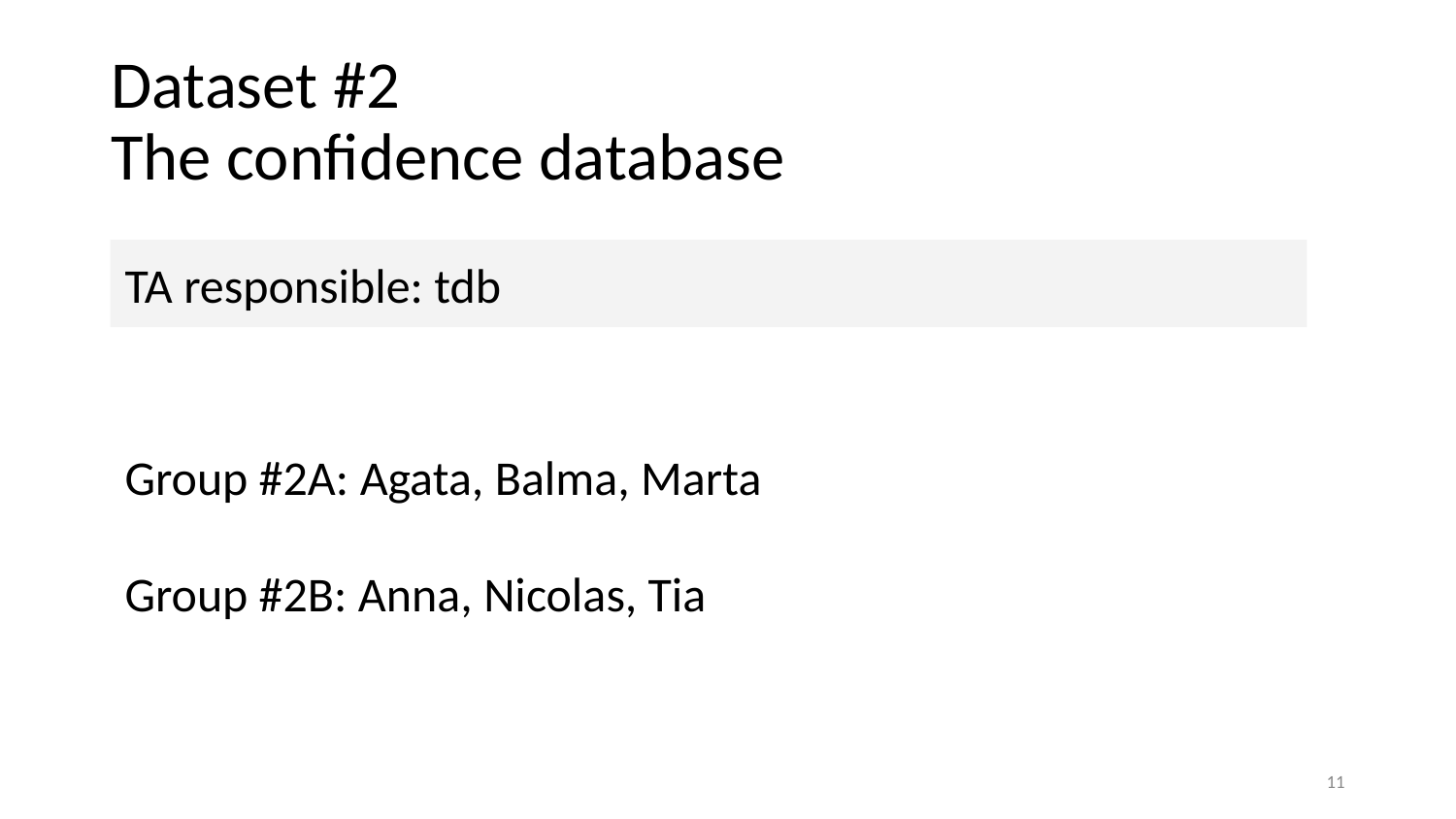

# Dataset #2
The confidence database
TA responsible: tdb
Group #2A: Agata, Balma, Marta

Group #2B: Anna, Nicolas, Tia
11